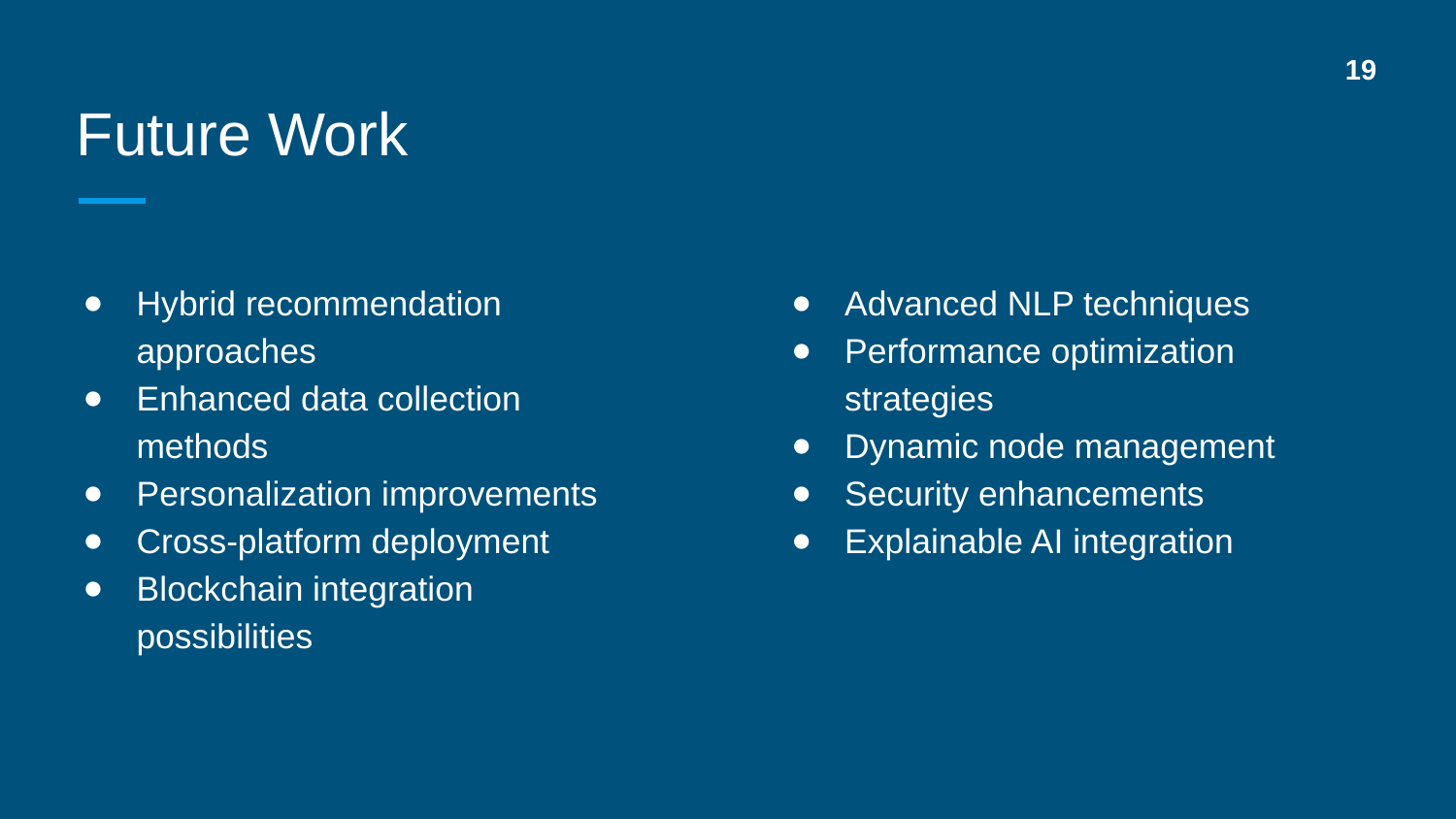

19
# Future Work
Hybrid recommendation    approaches
Enhanced data collection methods
Personalization improvements
Cross-platform deployment
Blockchain integration possibilities
Advanced NLP techniques
Performance optimization strategies
Dynamic node management
Security enhancements
Explainable AI integration